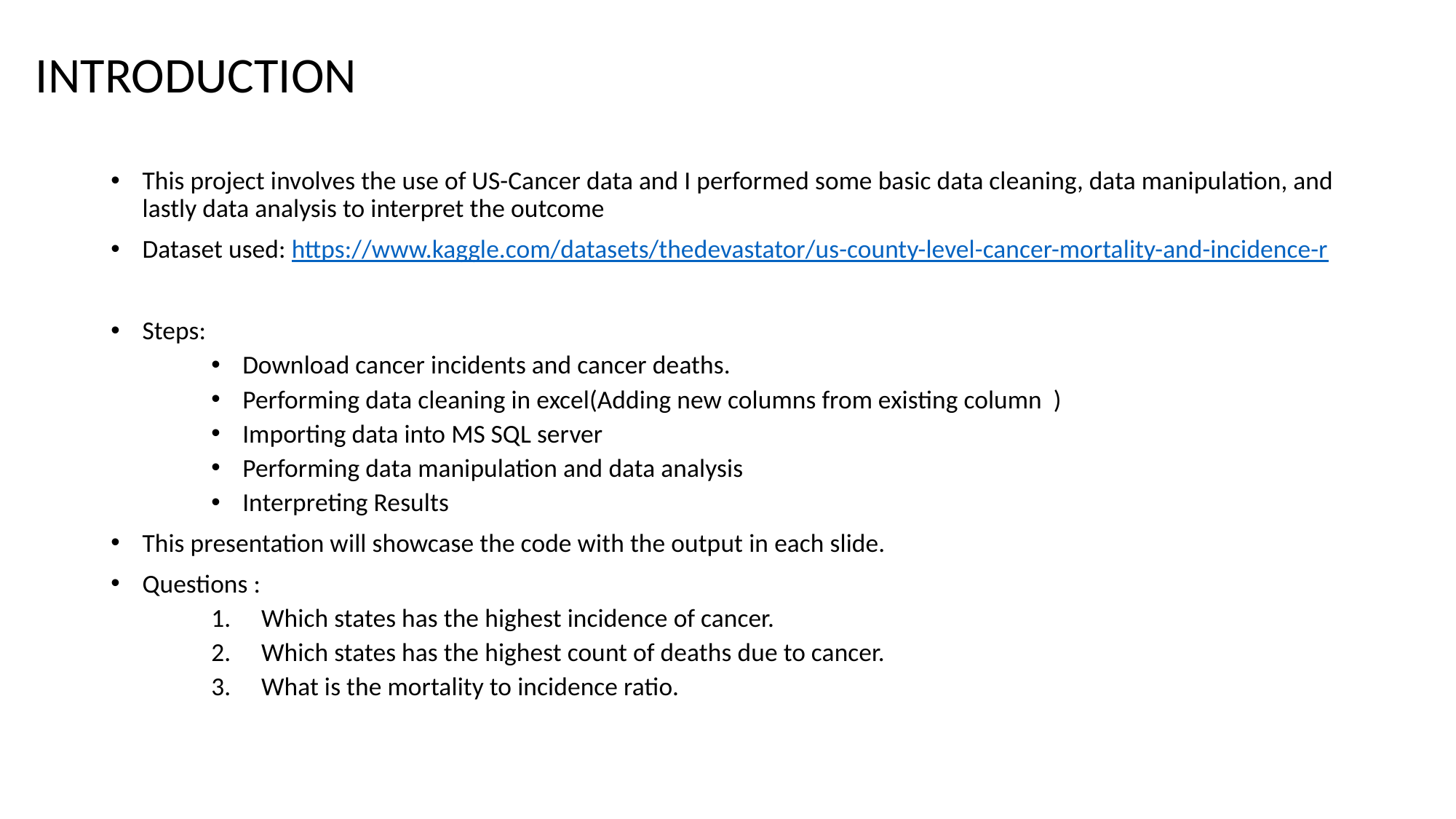

# INTRODUCTION
This project involves the use of US-Cancer data and I performed some basic data cleaning, data manipulation, and lastly data analysis to interpret the outcome
Dataset used: https://www.kaggle.com/datasets/thedevastator/us-county-level-cancer-mortality-and-incidence-r

Steps:
Download cancer incidents and cancer deaths.
Performing data cleaning in excel(Adding new columns from existing column  )
Importing data into MS SQL server
Performing data manipulation and data analysis
Interpreting Results
This presentation will showcase the code with the output in each slide.
Questions :
Which states has the highest incidence of cancer.
Which states has the highest count of deaths due to cancer.
What is the mortality to incidence ratio.